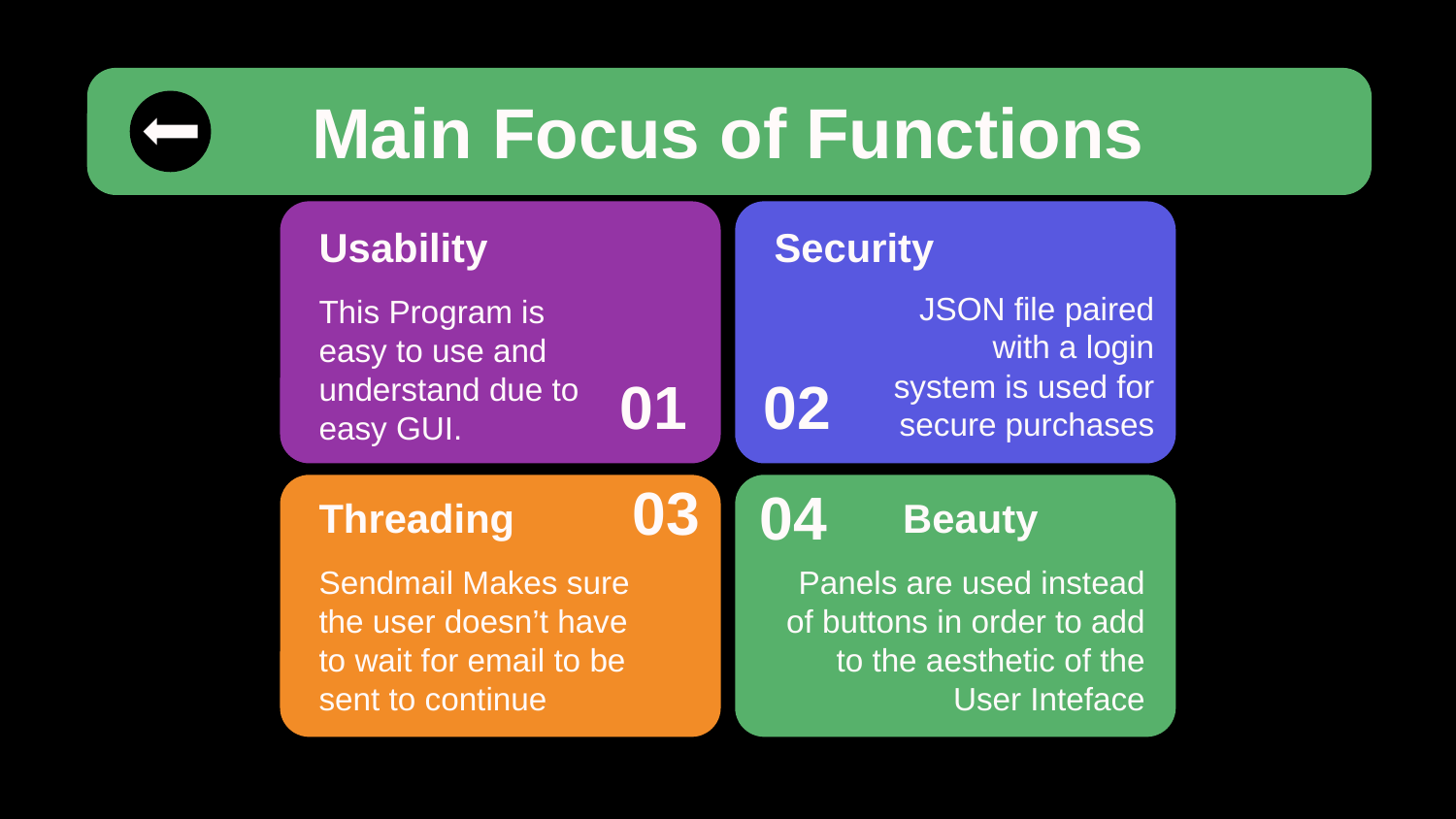

Main Focus of Functions

Usability
Security
This Program is easy to use and understand due to easy GUI.
JSON file paired with a login system is used for secure purchases
# 01
02
03
04

Beauty
Threading
Panels are used instead of buttons in order to add to the aesthetic of the User Inteface
Sendmail Makes sure the user doesn’t have to wait for email to be sent to continue